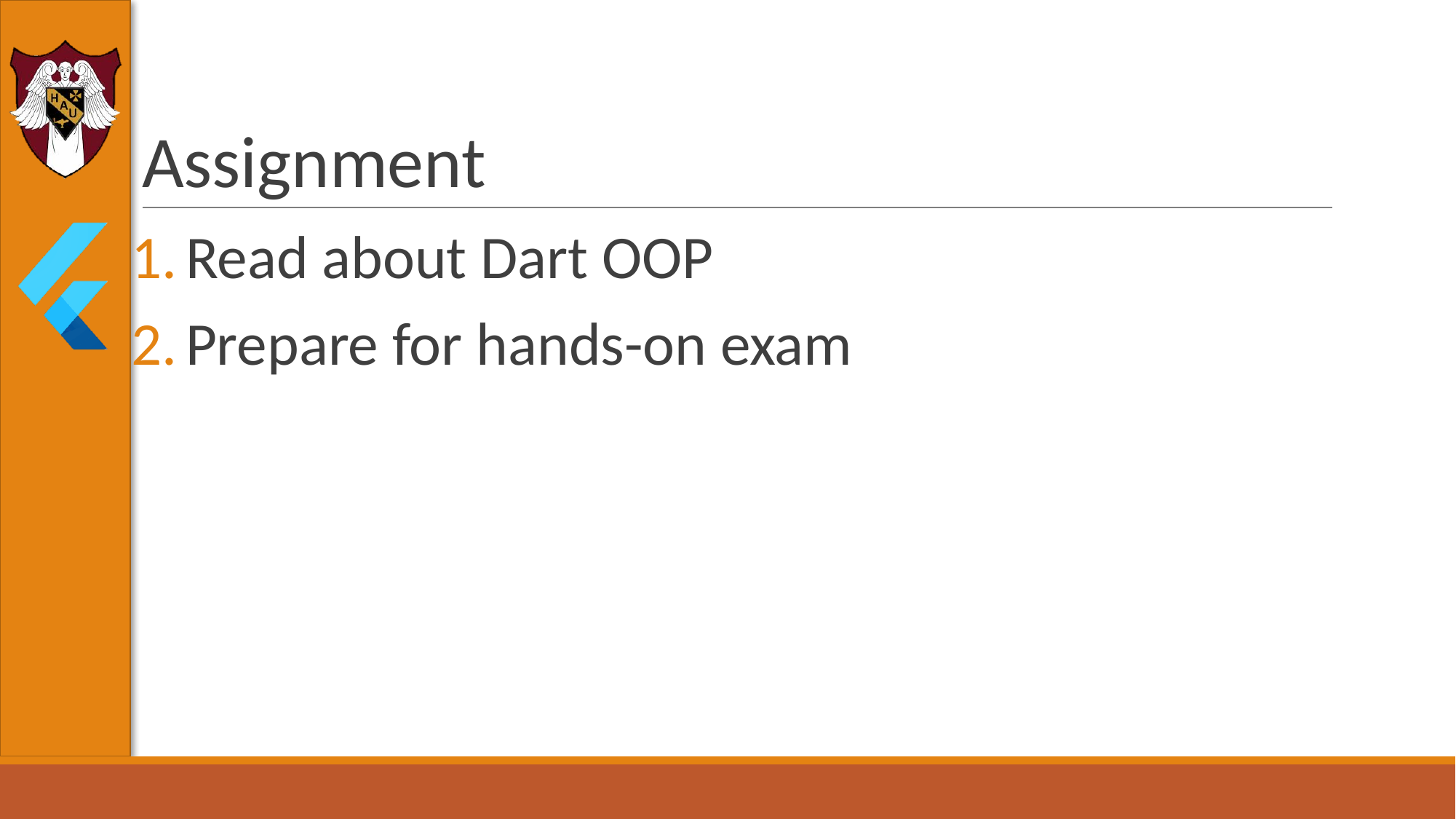

# Assignment
Read about Dart OOP
Prepare for hands-on exam